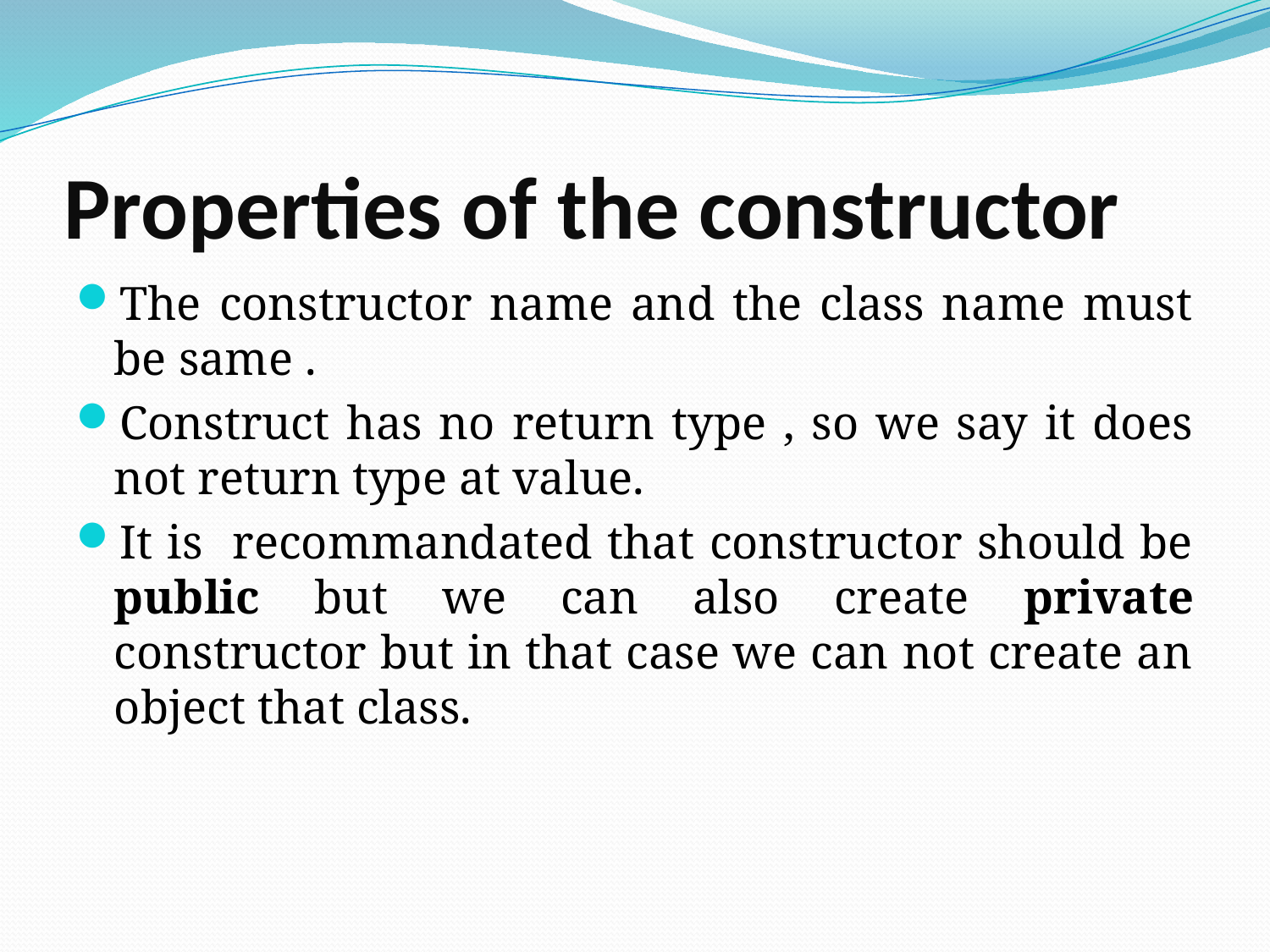

# Properties of the constructor
The constructor name and the class name must be same .
Construct has no return type , so we say it does not return type at value.
It is  recommandated that constructor should be public but we can also create private constructor but in that case we can not create an object that class.